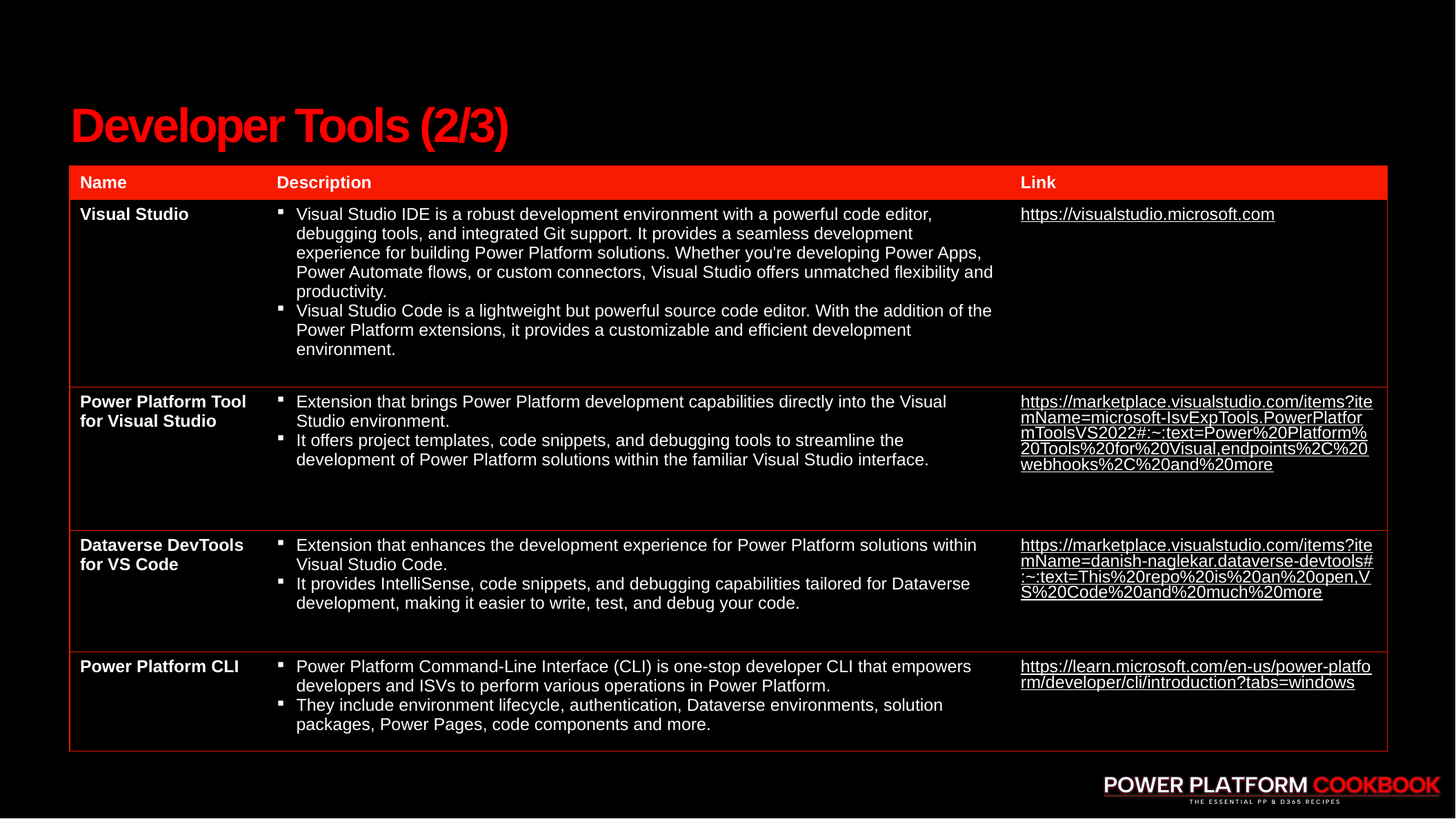

# Developer Tools (2/3)
| Name | Description | Link |
| --- | --- | --- |
| Visual Studio | Visual Studio IDE is a robust development environment with a powerful code editor, debugging tools, and integrated Git support. It provides a seamless development experience for building Power Platform solutions. Whether you're developing Power Apps, Power Automate flows, or custom connectors, Visual Studio offers unmatched flexibility and productivity. Visual Studio Code is a lightweight but powerful source code editor. With the addition of the Power Platform extensions, it provides a customizable and efficient development environment. | https://visualstudio.microsoft.com |
| Power Platform Tool for Visual Studio | Extension that brings Power Platform development capabilities directly into the Visual Studio environment. It offers project templates, code snippets, and debugging tools to streamline the development of Power Platform solutions within the familiar Visual Studio interface. | https://marketplace.visualstudio.com/items?itemName=microsoft-IsvExpTools.PowerPlatformToolsVS2022#:~:text=Power%20Platform%20Tools%20for%20Visual,endpoints%2C%20webhooks%2C%20and%20more |
| Dataverse DevTools for VS Code | Extension that enhances the development experience for Power Platform solutions within Visual Studio Code. It provides IntelliSense, code snippets, and debugging capabilities tailored for Dataverse development, making it easier to write, test, and debug your code. | https://marketplace.visualstudio.com/items?itemName=danish-naglekar.dataverse-devtools#:~:text=This%20repo%20is%20an%20open,VS%20Code%20and%20much%20more |
| Power Platform CLI | Power Platform Command-Line Interface (CLI) is one-stop developer CLI that empowers developers and ISVs to perform various operations in Power Platform. They include environment lifecycle, authentication, Dataverse environments, solution packages, Power Pages, code components and more. | https://learn.microsoft.com/en-us/power-platform/developer/cli/introduction?tabs=windows |